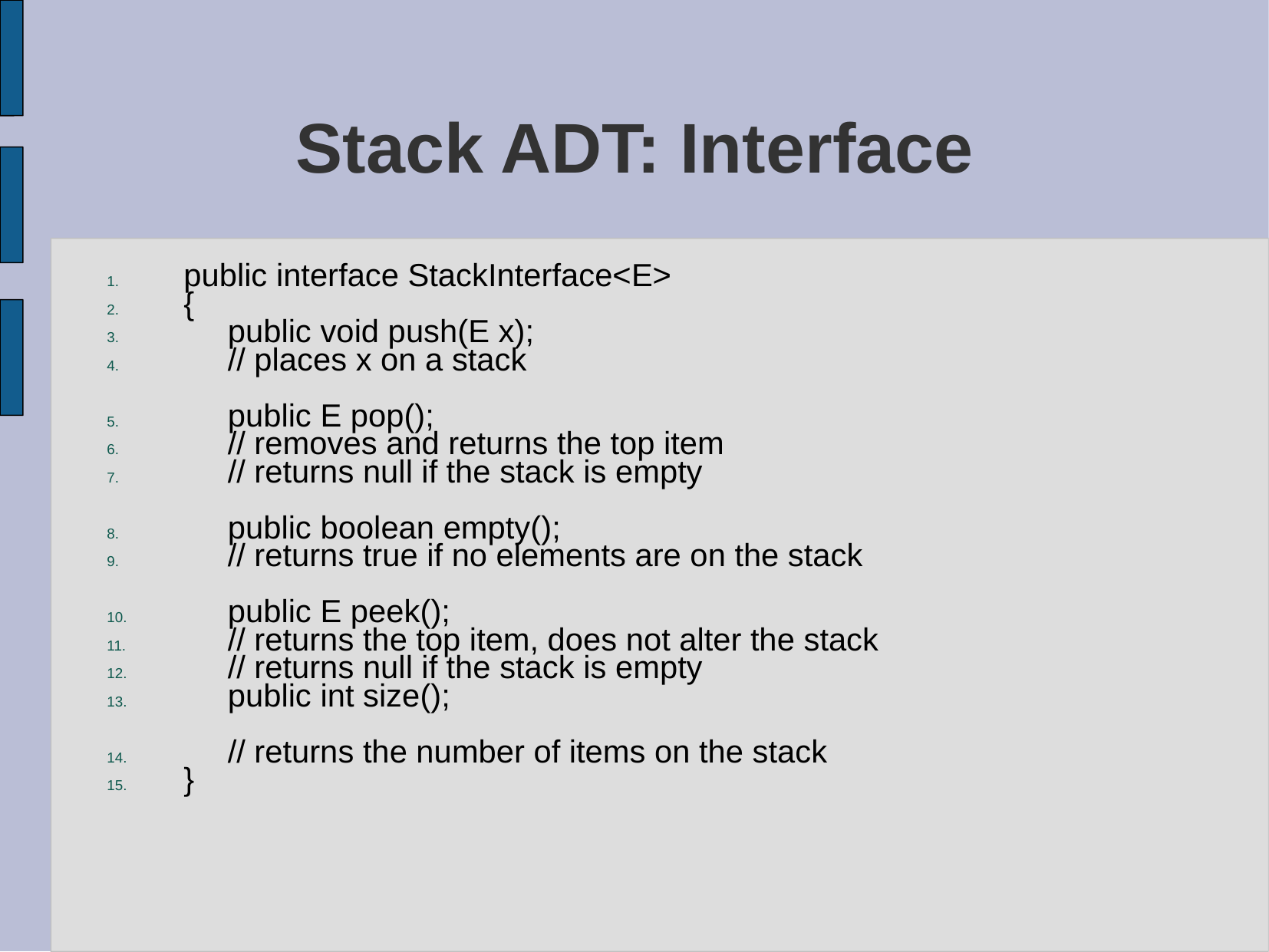

# Stack ADT: Interface
public interface StackInterface<E>
{
     public void push(E x);
     // places x on a stack
     public E pop();
     // removes and returns the top item
     // returns null if the stack is empty
     public boolean empty();
     // returns true if no elements are on the stack
     public E peek();
     // returns the top item, does not alter the stack
     // returns null if the stack is empty
     public int size();
     // returns the number of items on the stack
}